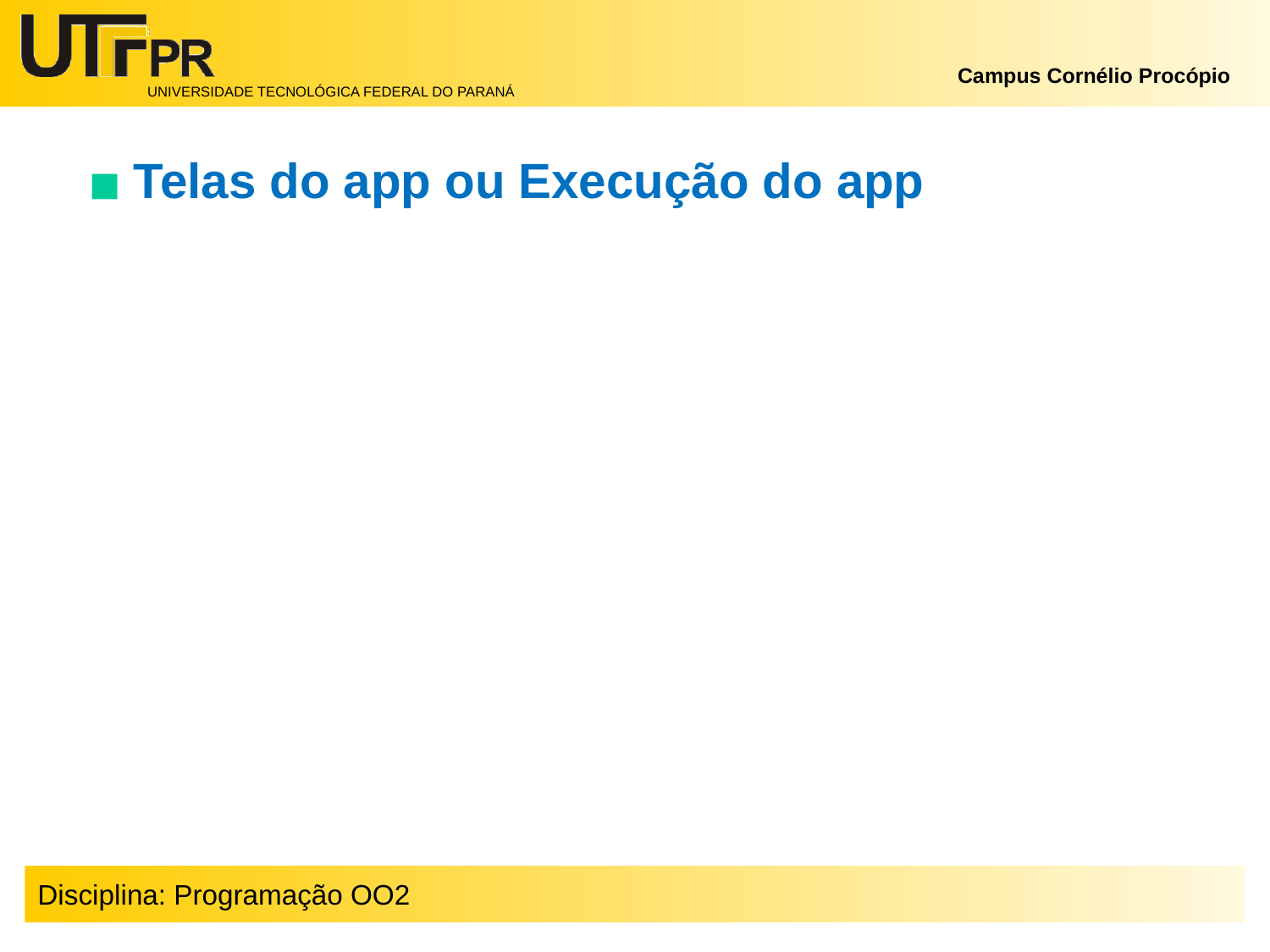

Telas do app ou Execução do app

Disciplina: Programação OO2